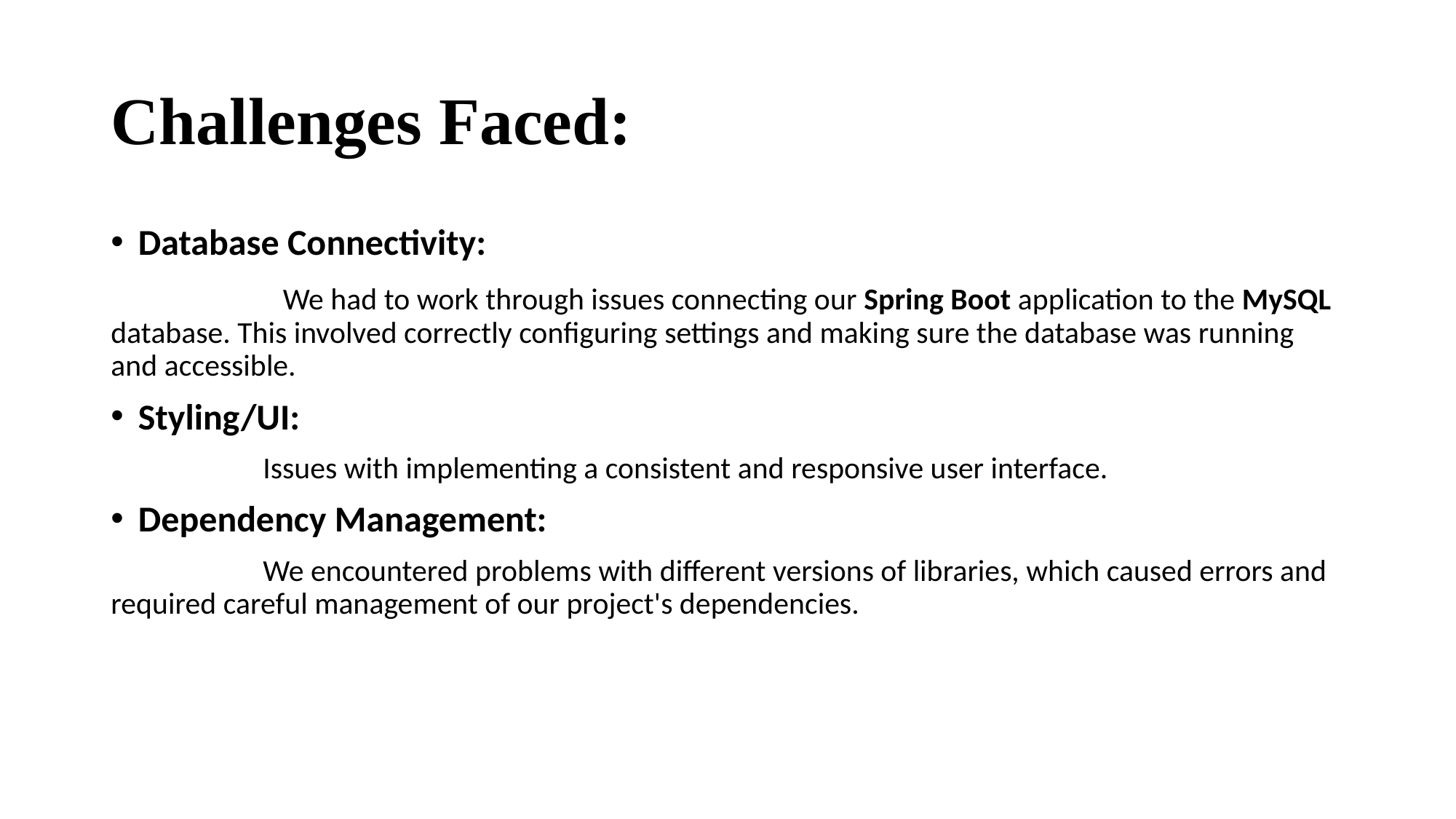

# Challenges Faced:
Database Connectivity:
                     We had to work through issues connecting our Spring Boot application to the MySQL database. This involved correctly configuring settings and making sure the database was running and accessible.
Styling/UI:
                      Issues with implementing a consistent and responsive user interface.
Dependency Management:
                      We encountered problems with different versions of libraries, which caused errors and required careful management of our project's dependencies.